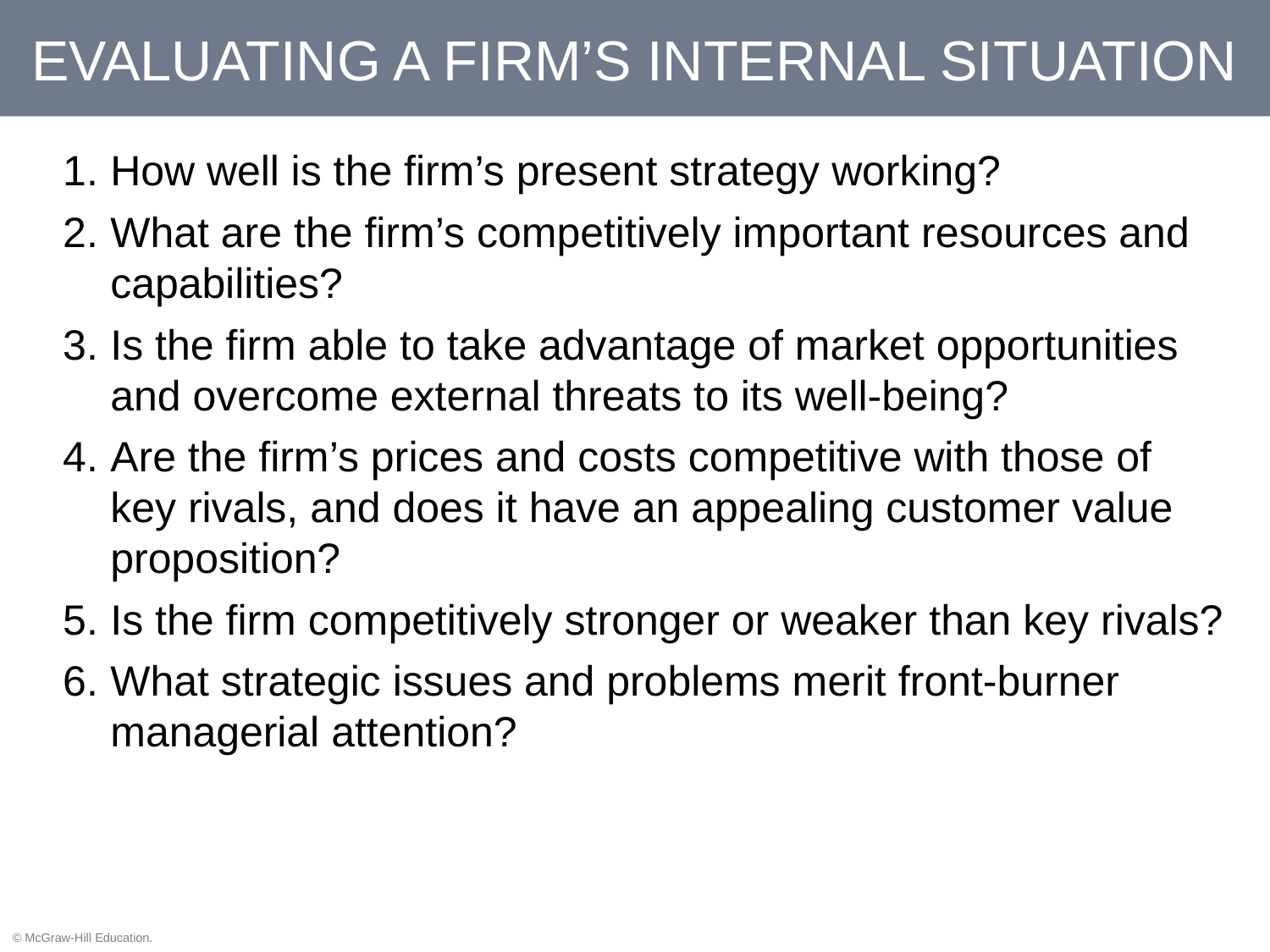

# EVALUATING A FIRM’S INTERNAL SITUATION
How well is the firm’s present strategy working?
What are the firm’s competitively important resources and capabilities?
Is the firm able to take advantage of market opportunities and overcome external threats to its well-being?
Are the firm’s prices and costs competitive with those of key rivals, and does it have an appealing customer value proposition?
Is the firm competitively stronger or weaker than key rivals?
What strategic issues and problems merit front-burner managerial attention?